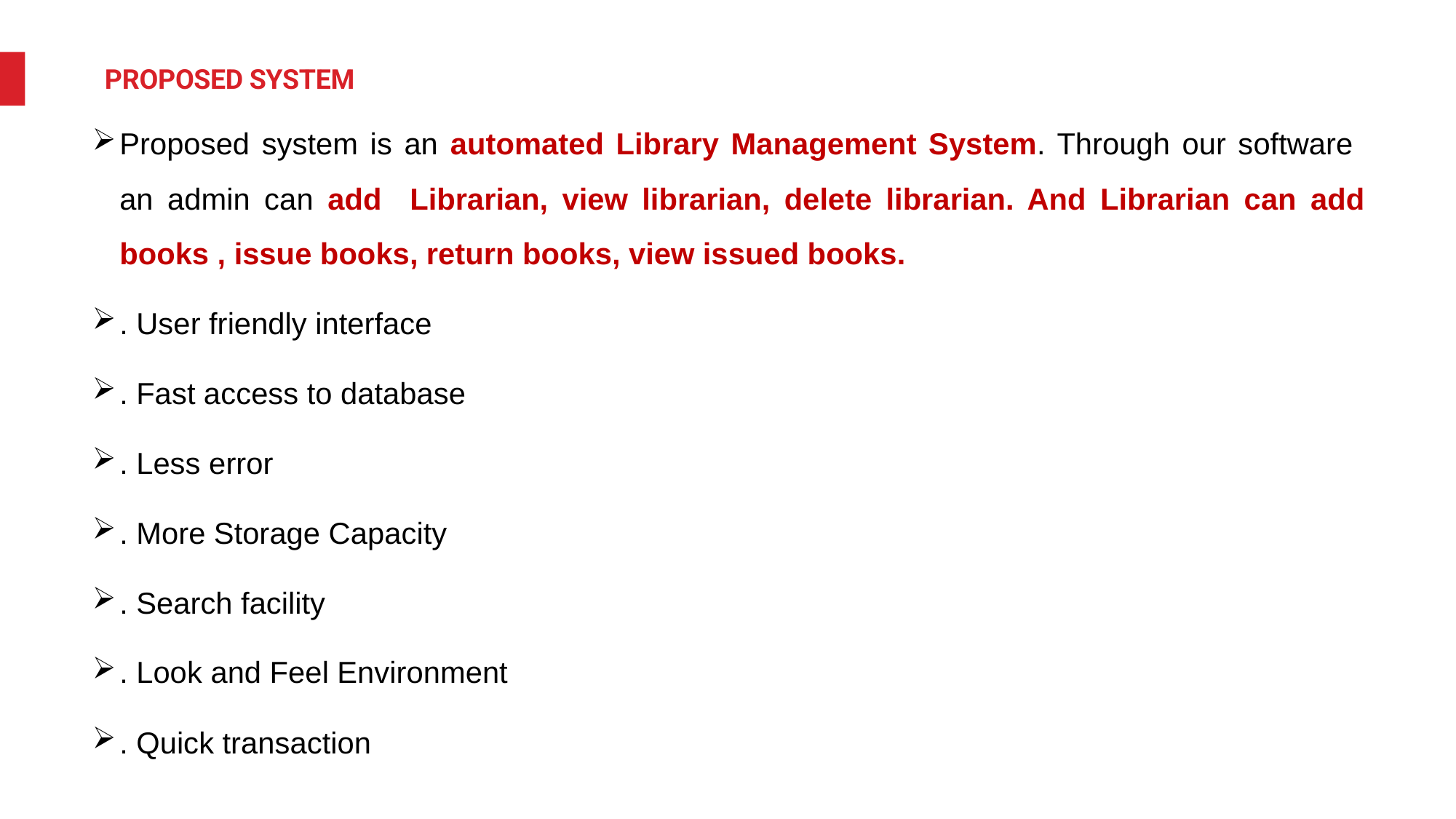

PROPOSED SYSTEM
Proposed system is an automated Library Management System. Through our software  an admin can add  Librarian, view librarian, delete librarian. And Librarian can add books , issue books, return books, view issued books.
. User friendly interface
. Fast access to database
. Less error
. More Storage Capacity
. Search facility
. Look and Feel Environment
. Quick transaction